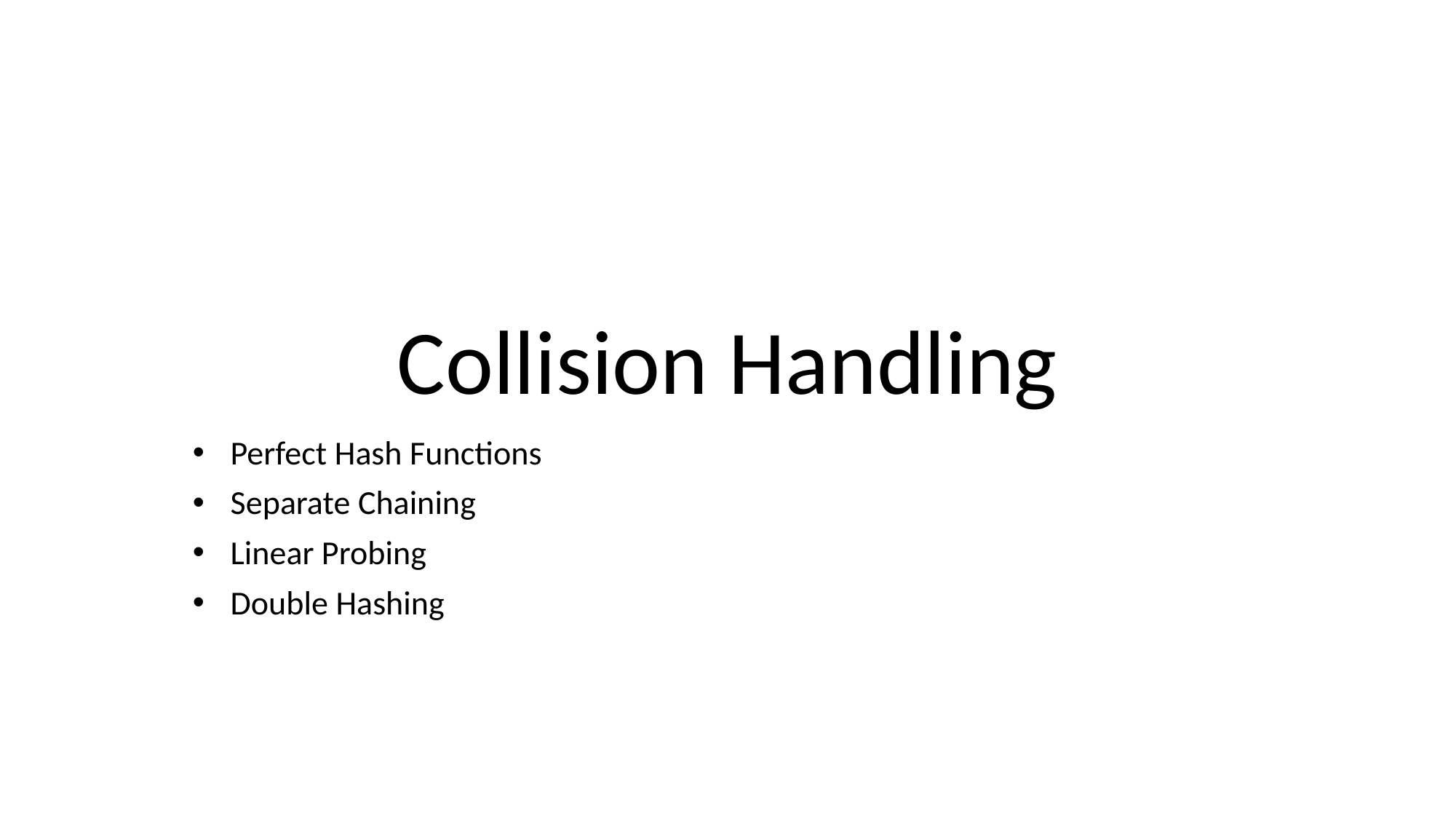

# Collision Handling
Perfect Hash Functions
Separate Chaining
Linear Probing
Double Hashing